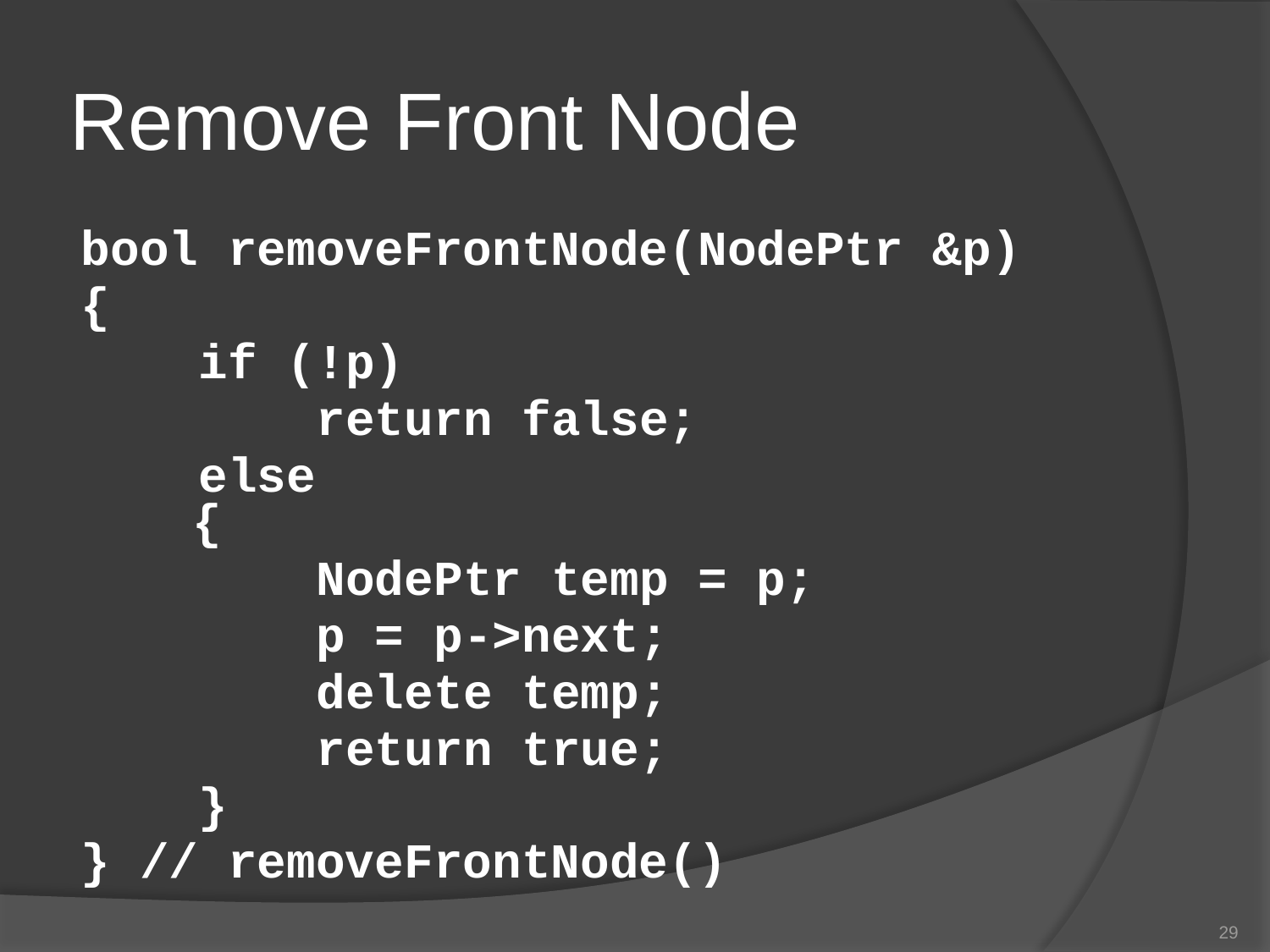

# Remove Front Node
bool removeFrontNode(NodePtr &p)
{
    if (!p)
        return false;
    else
  {
        NodePtr temp = p;
        p = p->next;
        delete temp;
        return true;
    }
} // removeFrontNode()
29